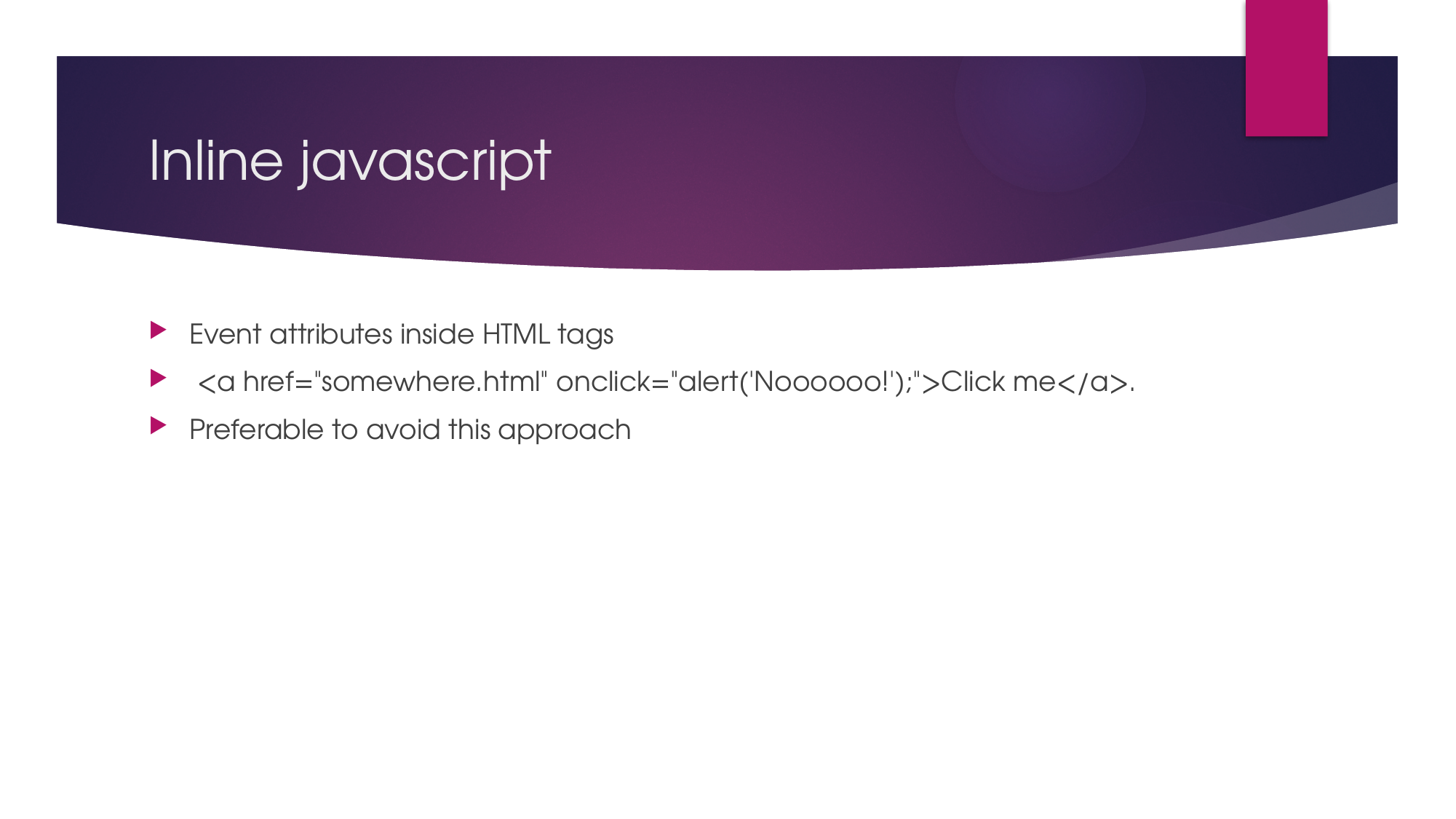

# Inline javascript
Event attributes inside HTML tags
 <a href="somewhere.html" onclick="alert('Noooooo!');">Click me</a>.
Preferable to avoid this approach